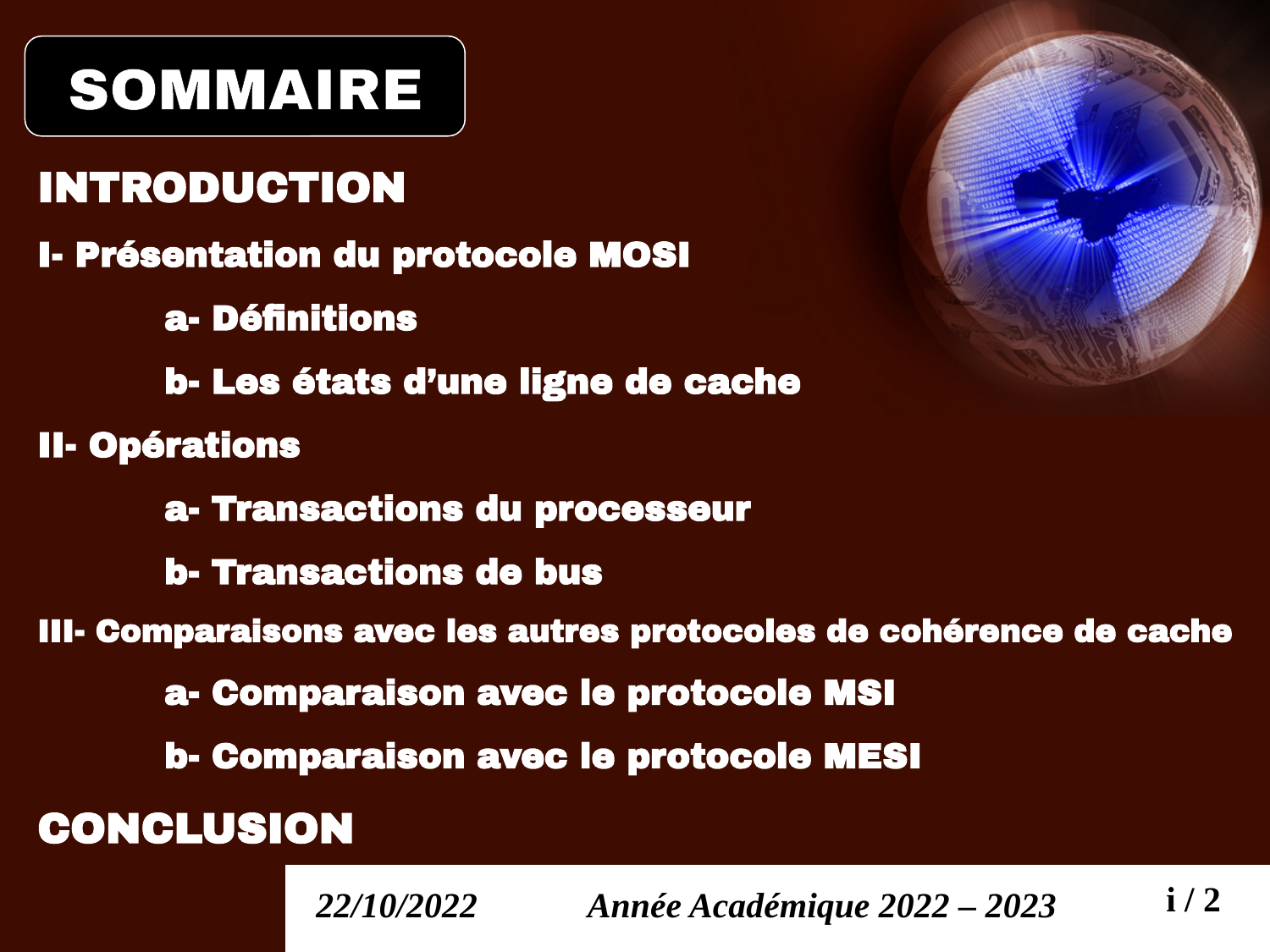

SOMMAIRE

INTRODUCTION
I- Présentation du protocole MOSI
	a- Définitions
	b- Les états d’une ligne de cache
II- Opérations
	a- Transactions du processeur
	b- Transactions de bus
III- Comparaisons avec les autres protocoles de cohérence de cache
	a- Comparaison avec le protocole MSI
	b- Comparaison avec le protocole MESI
CONCLUSION

i / 2
22/10/2022
Année Académique 2022 – 2023